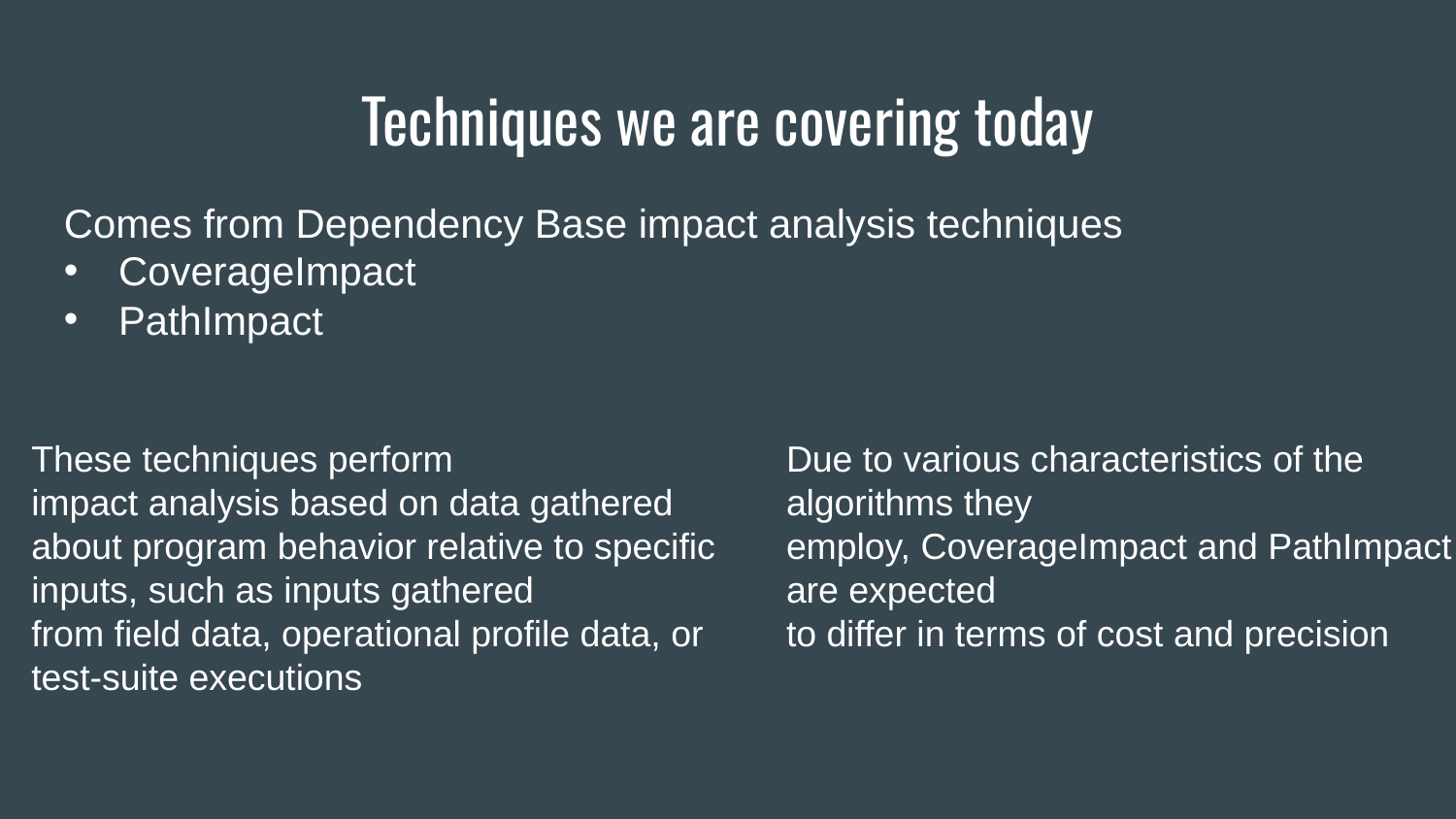

# Techniques we are covering today
Comes from Dependency Base impact analysis techniques
CoverageImpact
PathImpact
These techniques perform
impact analysis based on data gathered about program behavior relative to specific inputs, such as inputs gathered
from field data, operational profile data, or test-suite executions
Due to various characteristics of the algorithms they
employ, CoverageImpact and PathImpact are expected
to differ in terms of cost and precision